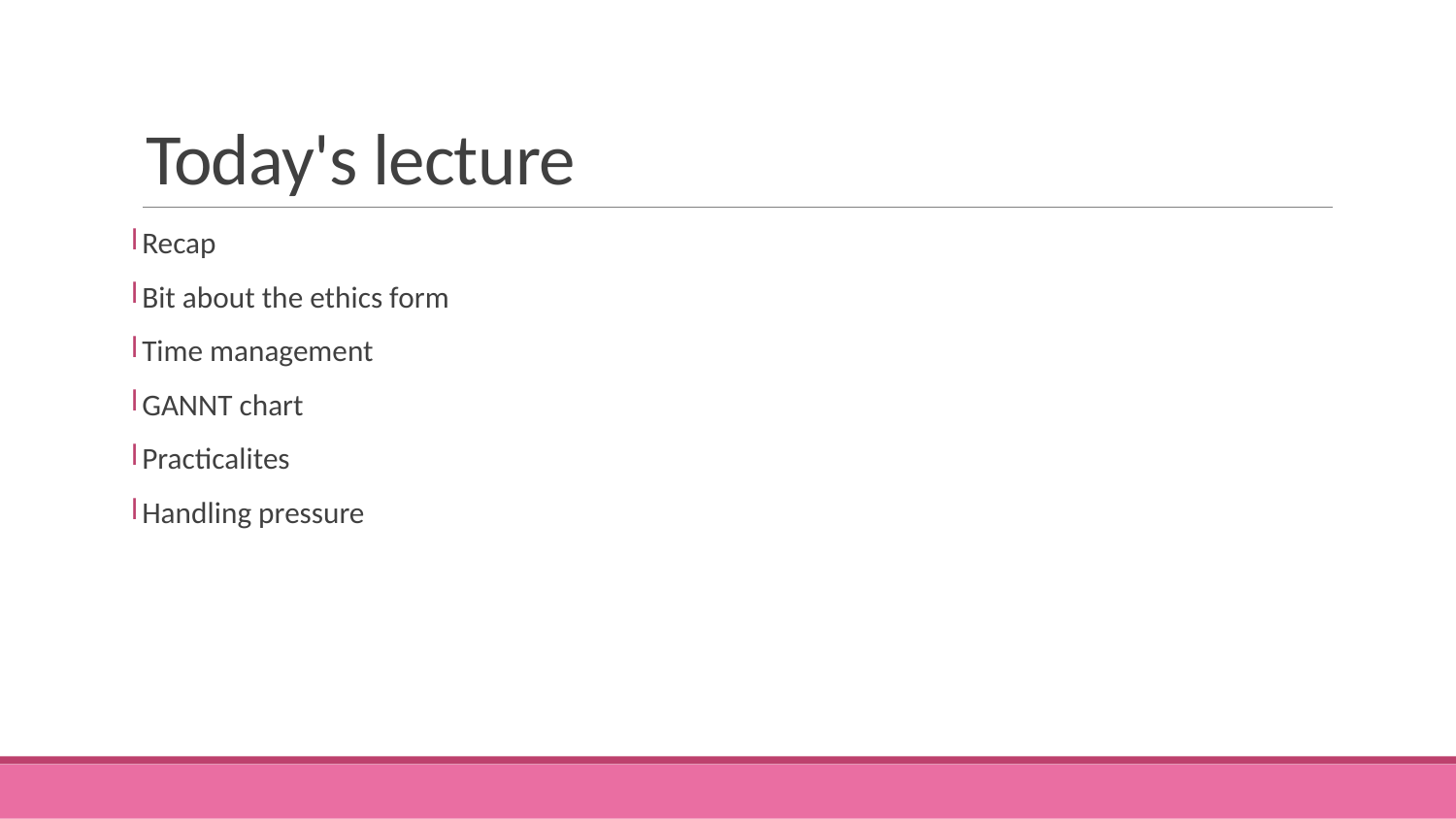

# Today's lecture
Recap
Bit about the ethics form
Time management
GANNT chart
Practicalites
Handling pressure